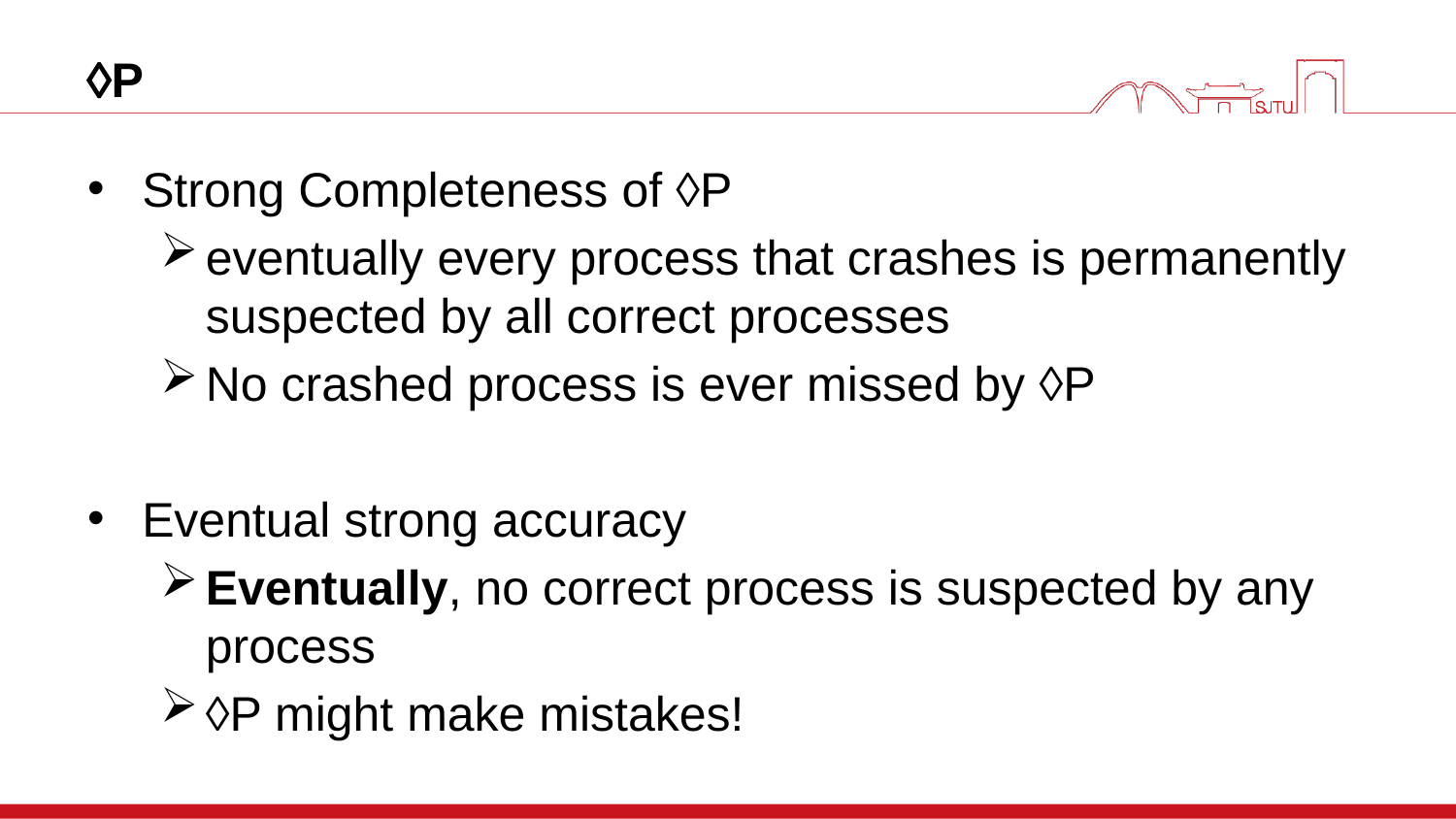

# ◊P
Strong Completeness of ◊P
eventually every process that crashes is permanently suspected by all correct processes
No crashed process is ever missed by ◊P

Eventual strong accuracy
Eventually, no correct process is suspected by any process
◊P might make mistakes!